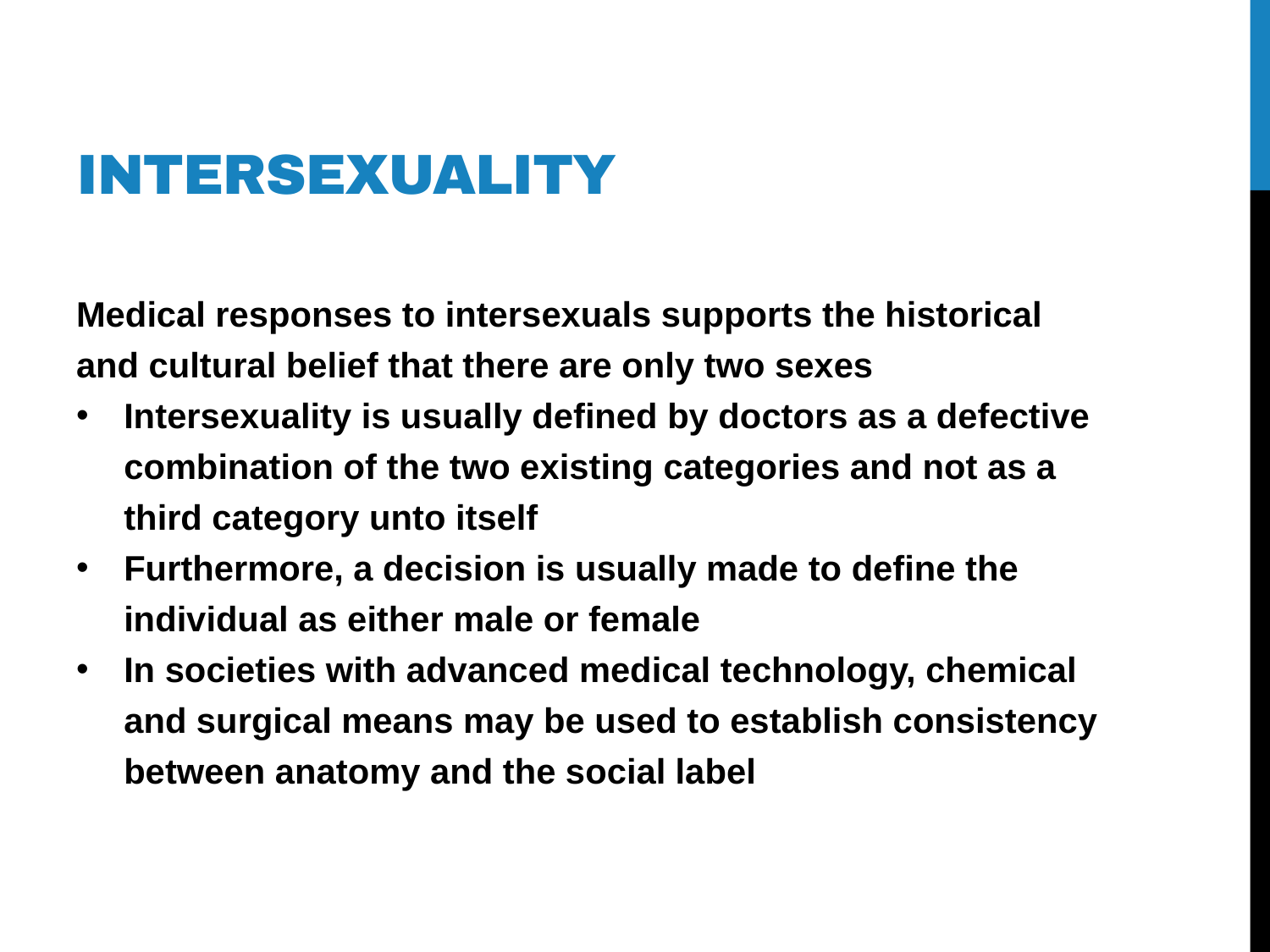

# Intersexuality

Medical responses to intersexuals supports the historical and cultural belief that there are only two sexes
Intersexuality is usually defined by doctors as a defective combination of the two existing categories and not as a third category unto itself
Furthermore, a decision is usually made to define the individual as either male or female
In societies with advanced medical technology, chemical and surgical means may be used to establish consistency between anatomy and the social label